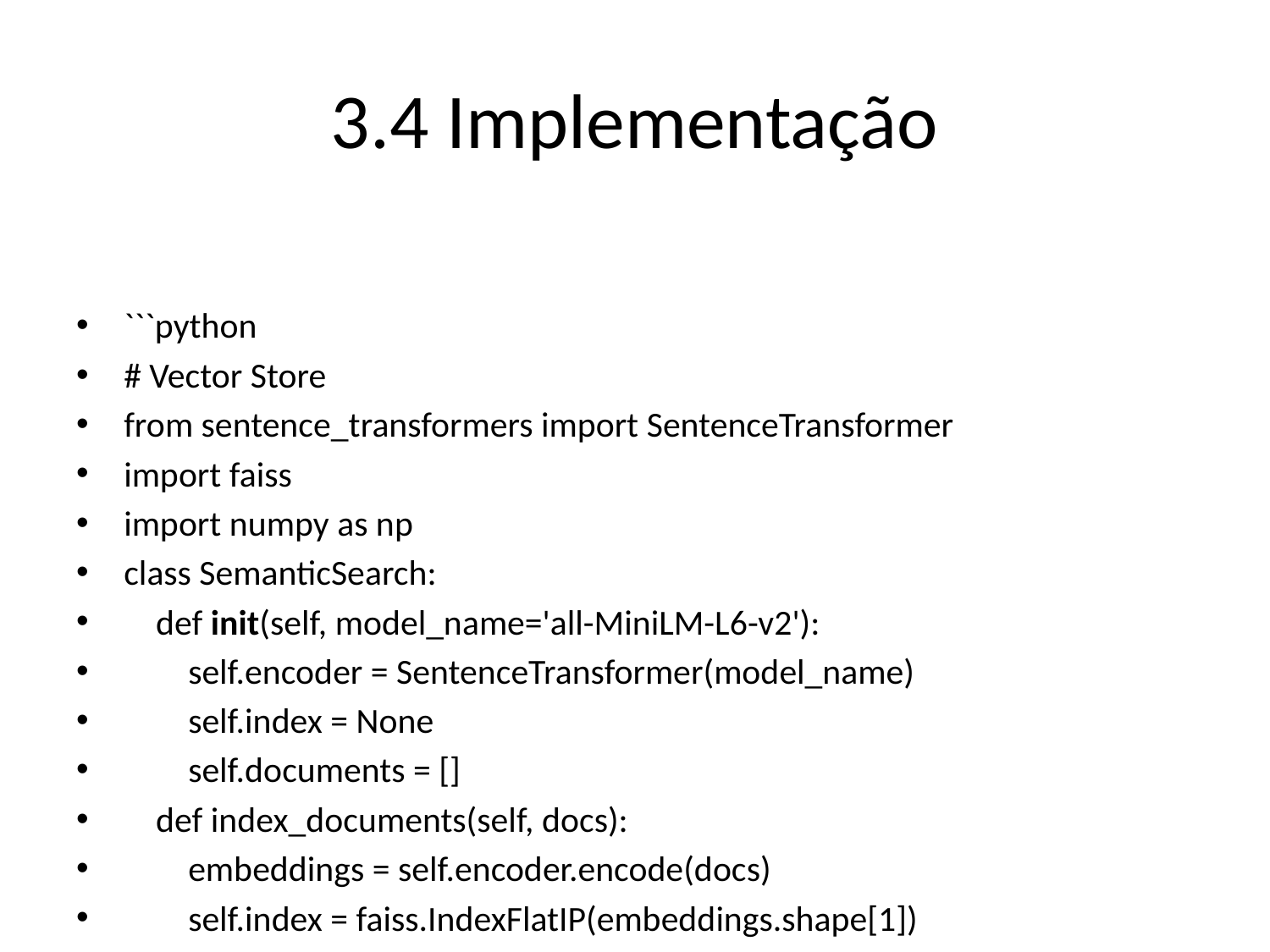

# 3.4 Implementação

```python
# Vector Store
from sentence_transformers import SentenceTransformer
import faiss
import numpy as np
class SemanticSearch:
    def init(self, model_name='all-MiniLM-L6-v2'):
        self.encoder = SentenceTransformer(model_name)
        self.index = None
        self.documents = []
    def index_documents(self, docs):
        embeddings = self.encoder.encode(docs)
        self.index = faiss.IndexFlatIP(embeddings.shape[1])
        self.index.add(embeddings.astype('float32'))
        self.documents = docs
    def search(self, query, k=10):
        query_embedding = self.encoder.encode([query])
        scores, indices = self.index.search(query_embedding.astype('float32'), k)
        return [(self.documents[i], scores[0][j])
                for j, i in enumerate(indices[0])]
```